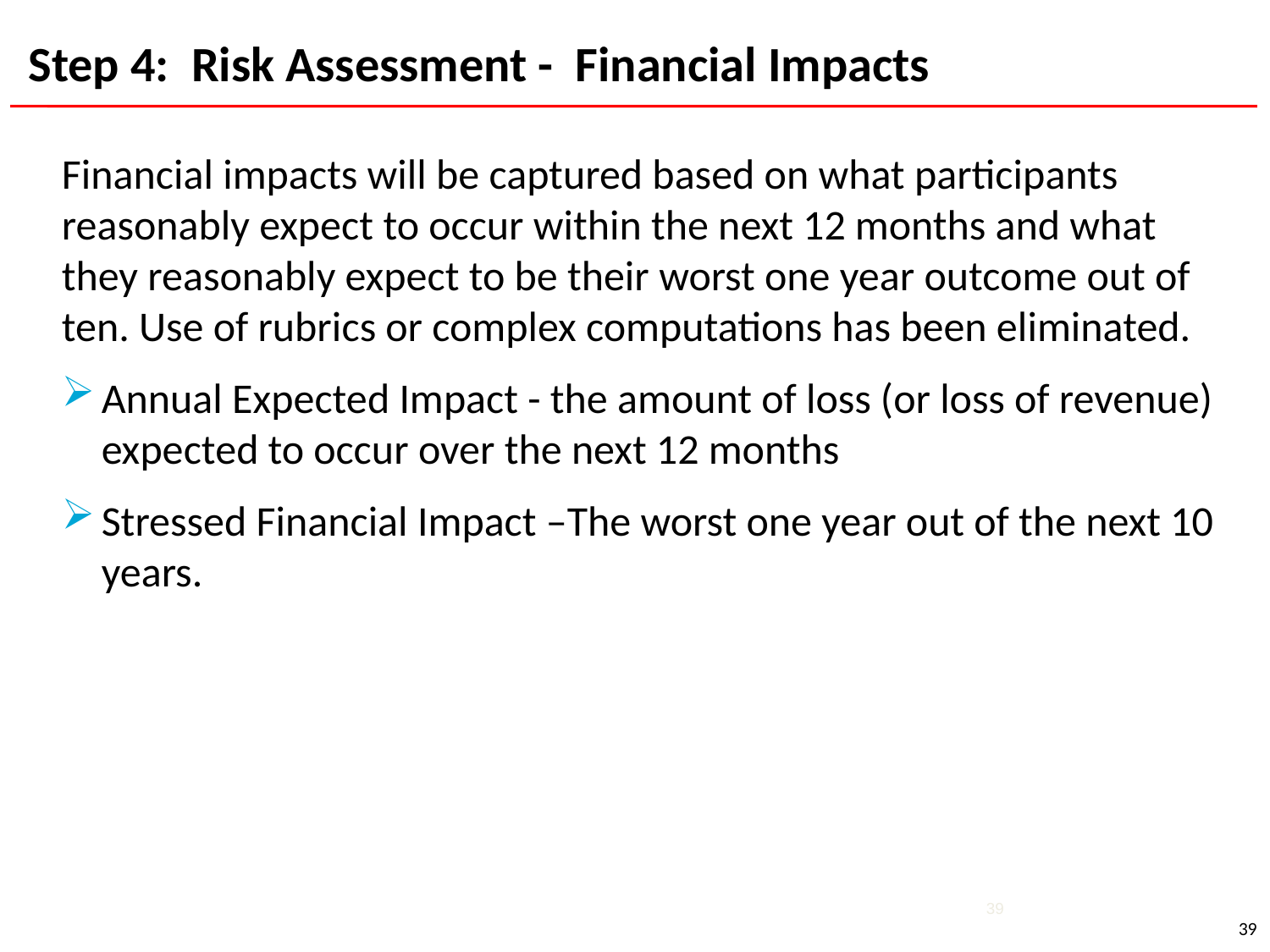

Step 4:  Risk Assessment -  Financial Impacts
Financial impacts will be captured based on what participants reasonably expect to occur within the next 12 months and what they reasonably expect to be their worst one year outcome out of ten. Use of rubrics or complex computations has been eliminated.
Annual Expected Impact - the amount of loss (or loss of revenue) expected to occur over the next 12 months
Stressed Financial Impact –The worst one year out of the next 10 years.
39
39